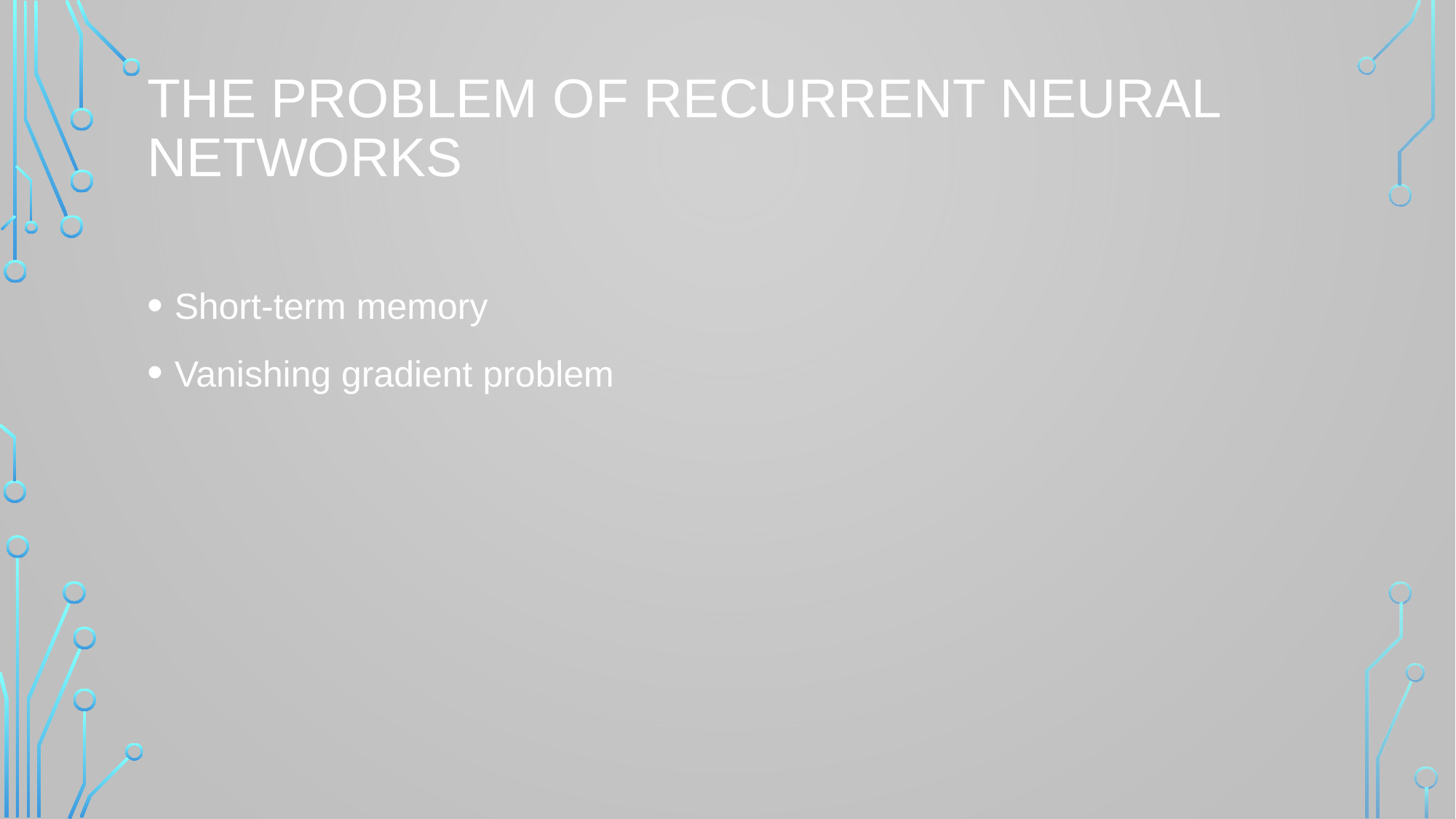

# The Problem of Recurrent Neural Networks
Short-term memory
Vanishing gradient problem